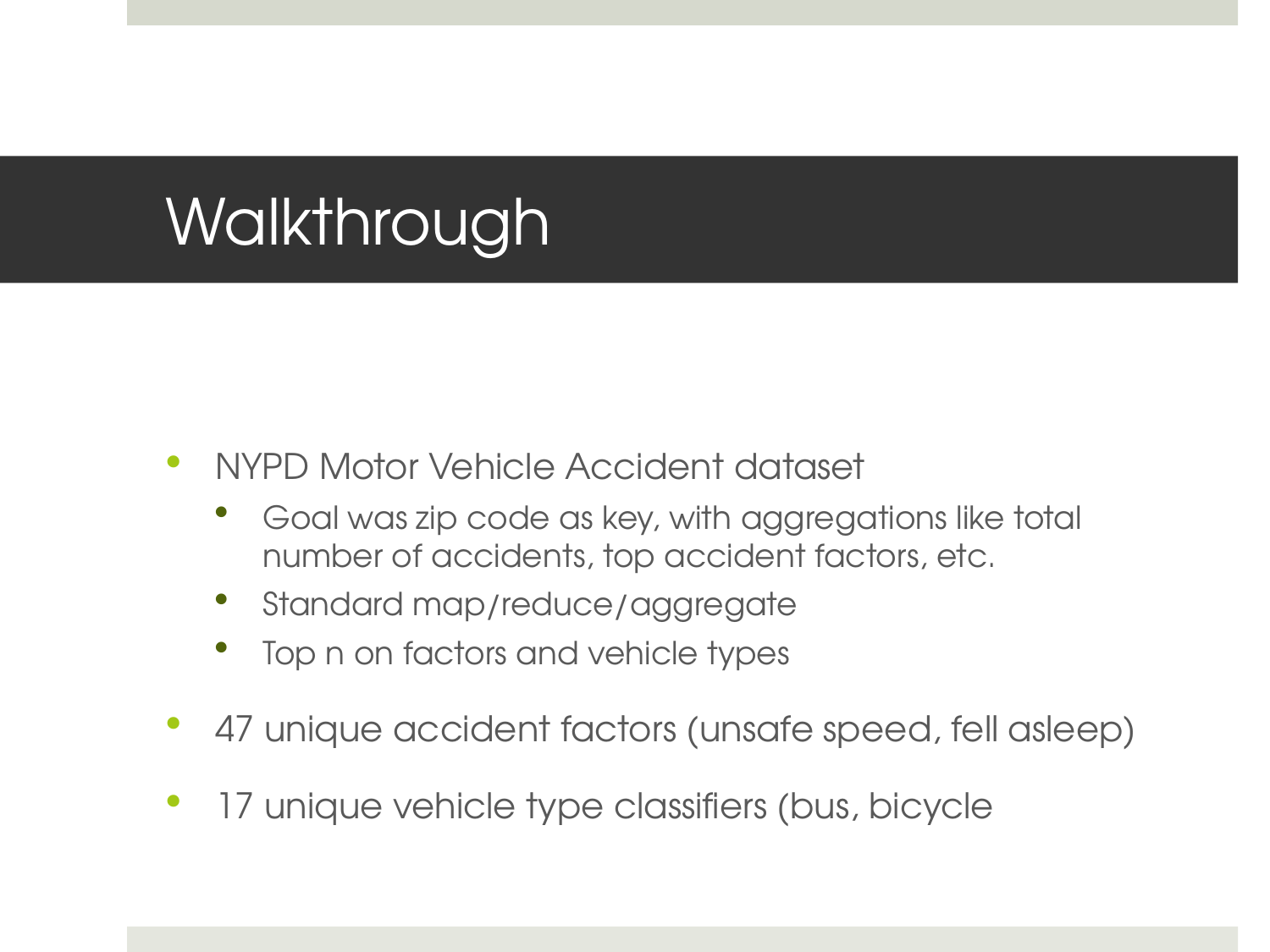

# Walkthrough

NYPD Motor Vehicle Accident dataset
Goal was zip code as key, with aggregations like total number of accidents, top accident factors, etc.
Standard map/reduce/aggregate
Top n on factors and vehicle types
47 unique accident factors (unsafe speed, fell asleep)
17 unique vehicle type classifiers (bus, bicycle